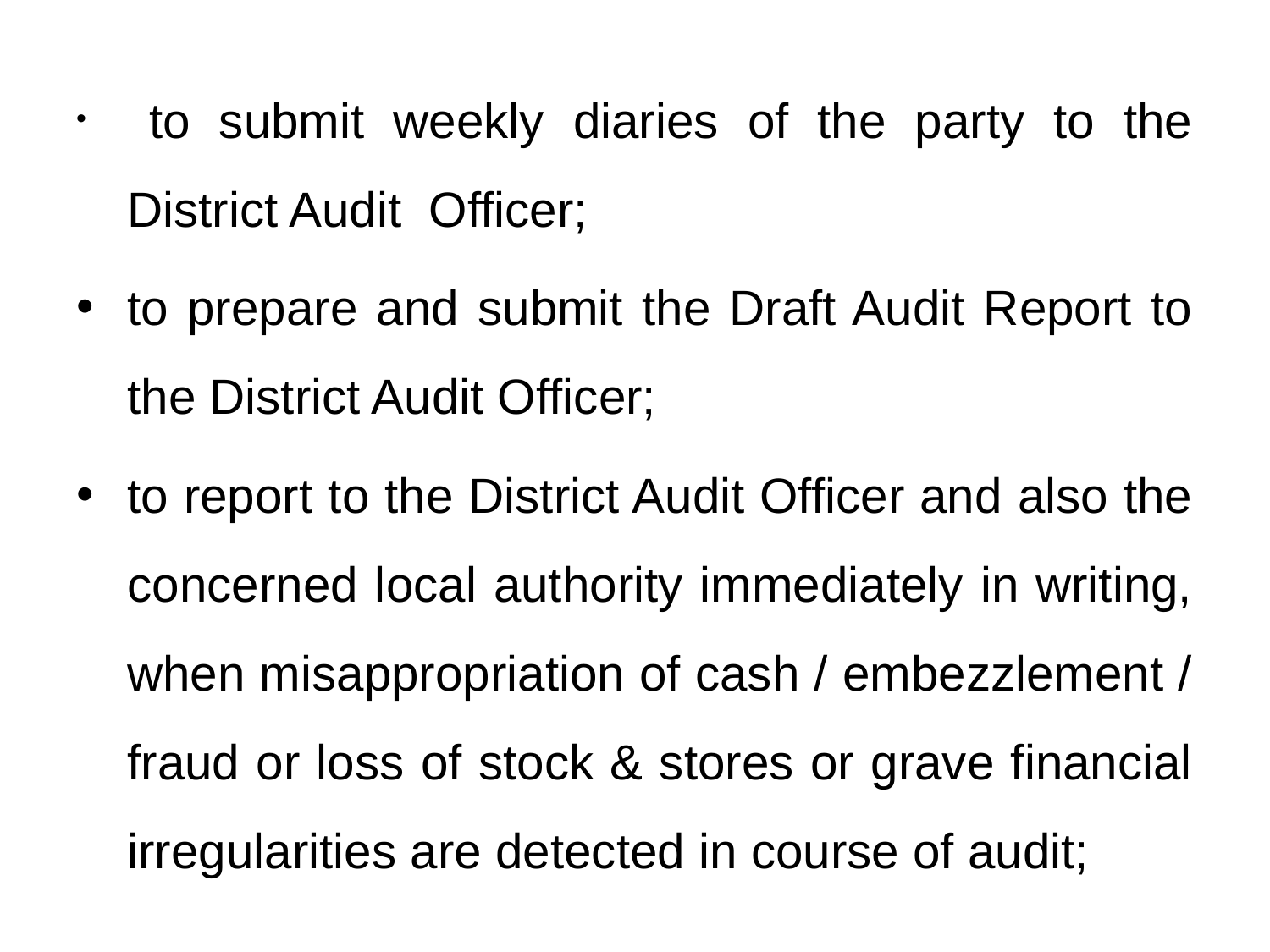

to submit weekly diaries of the party to the District Audit  Officer;
to prepare and submit the Draft Audit Report to the District Audit Officer;
to report to the District Audit Officer and also the concerned local authority immediately in writing, when misappropriation of cash / embezzlement / fraud or loss of stock & stores or grave financial irregularities are detected in course of audit;